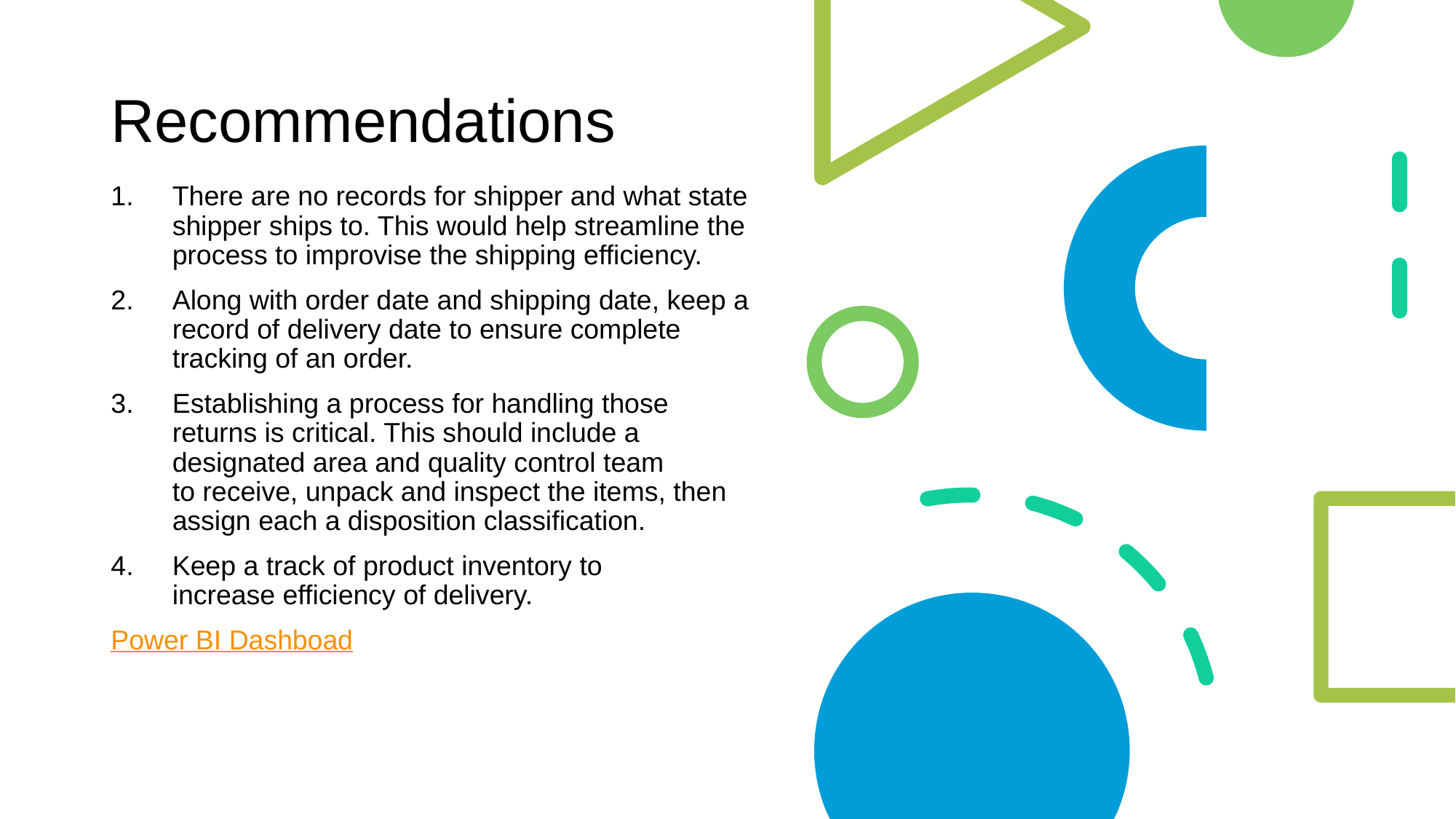

# Recommendations

There are no records for shipper and what state shipper ships to. This would help streamline the process to improvise the shipping efficiency.
Along with order date and shipping date, keep a record of delivery date to ensure complete tracking of an order.
Establishing a process for handling those returns is critical. This should include a designated area and quality control team to receive, unpack and inspect the items, then assign each a disposition classification.
Keep a track of product inventory to increase efficiency of delivery.
Power BI Dashboad